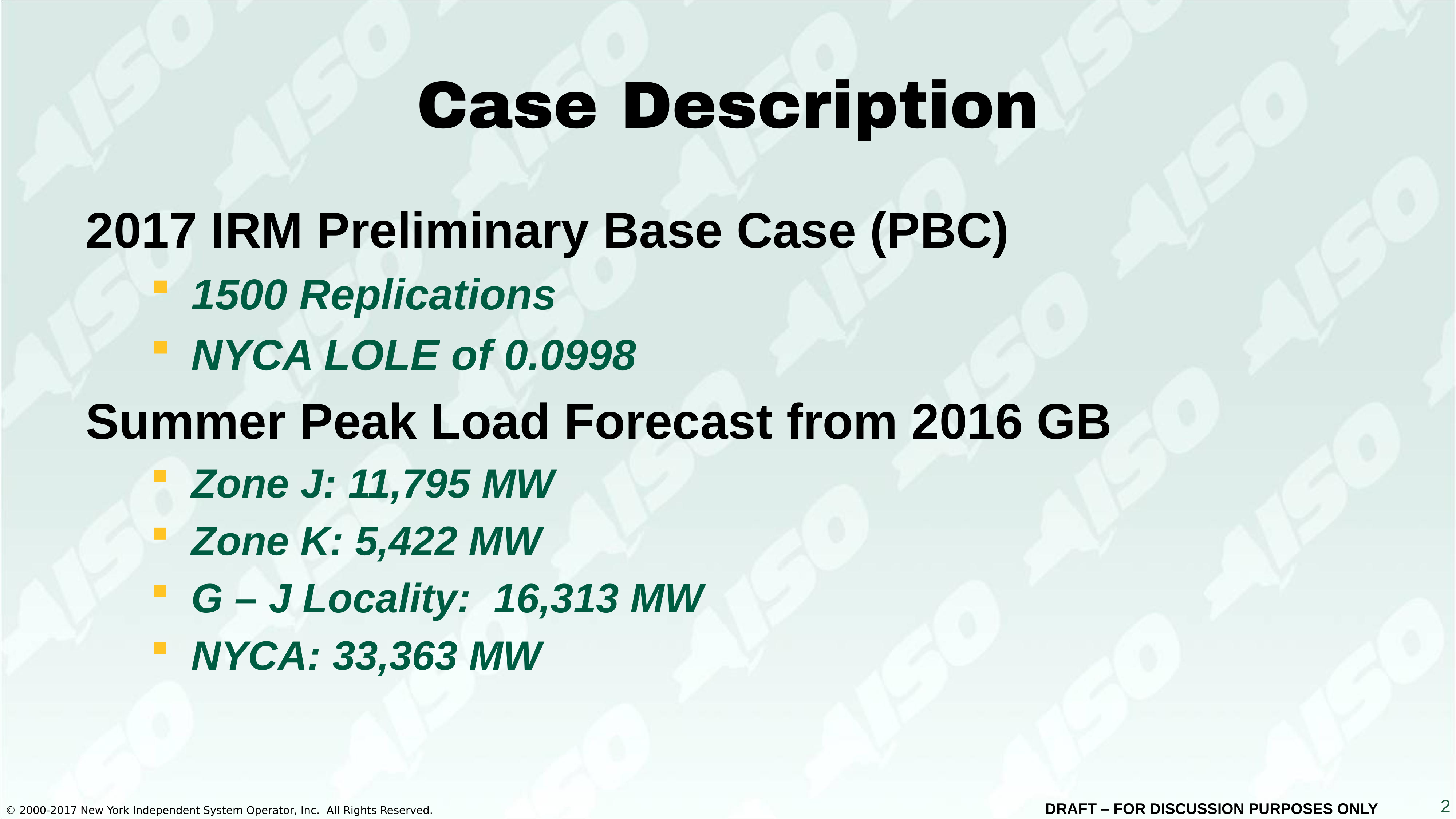

# Case Description
2017 IRM Preliminary Base Case (PBC)
1500 Replications
NYCA LOLE of 0.0998
Summer Peak Load Forecast from 2016 GB
Zone J: 11,795 MW
Zone K: 5,422 MW
G – J Locality:  16,313 MW
NYCA: 33,363 MW